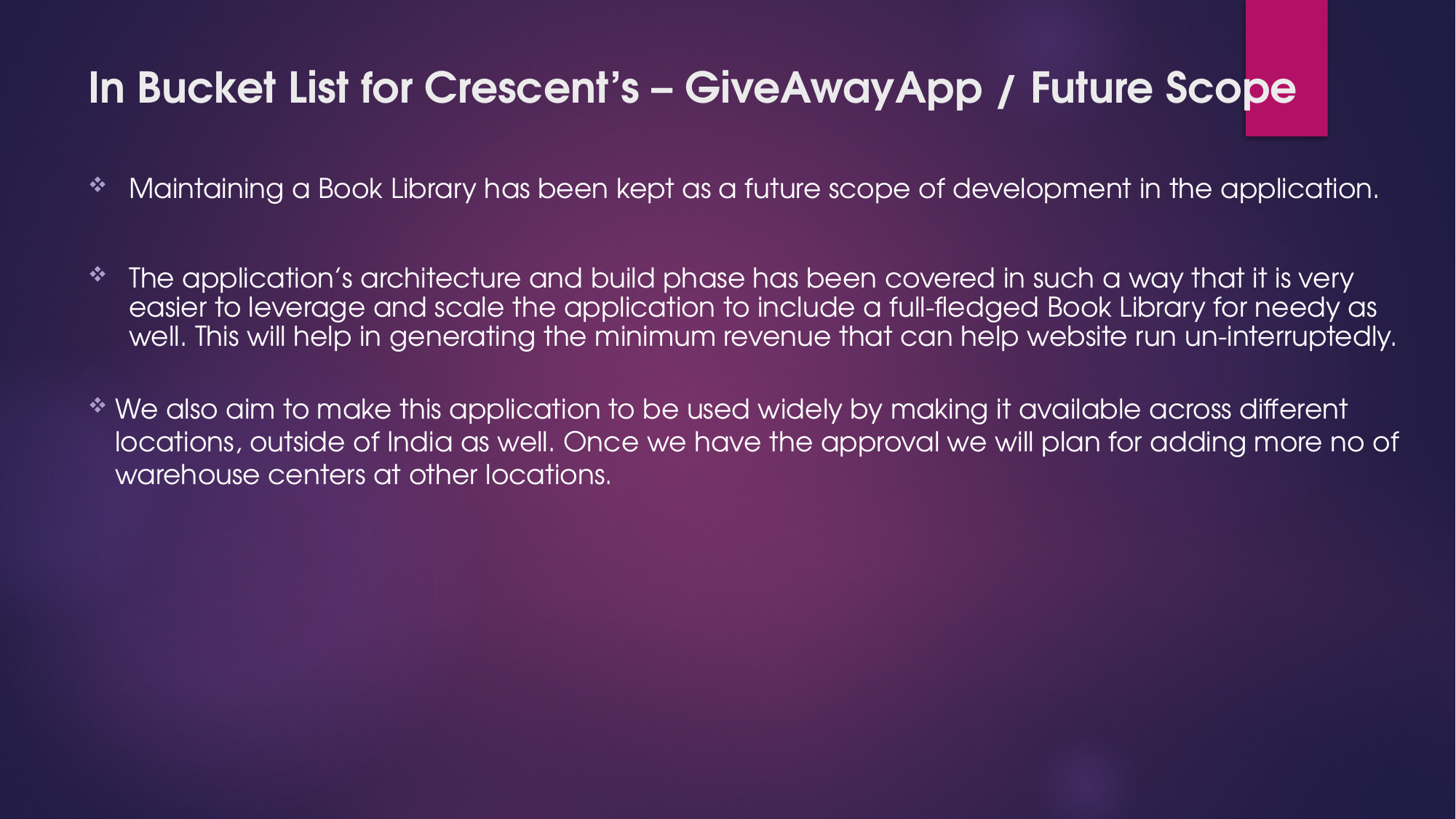

In Bucket List for Crescent’s – GiveAwayApp / Future Scope
Maintaining a Book Library has been kept as a future scope of development in the application.

The application’s architecture and build phase has been covered in such a way that it is very easier to leverage and scale the application to include a full-fledged Book Library for needy as well. This will help in generating the minimum revenue that can help website run un-interruptedly.
We also aim to make this application to be used widely by making it available across different locations, outside of India as well. Once we have the approval we will plan for adding more no of warehouse centers at other locations.